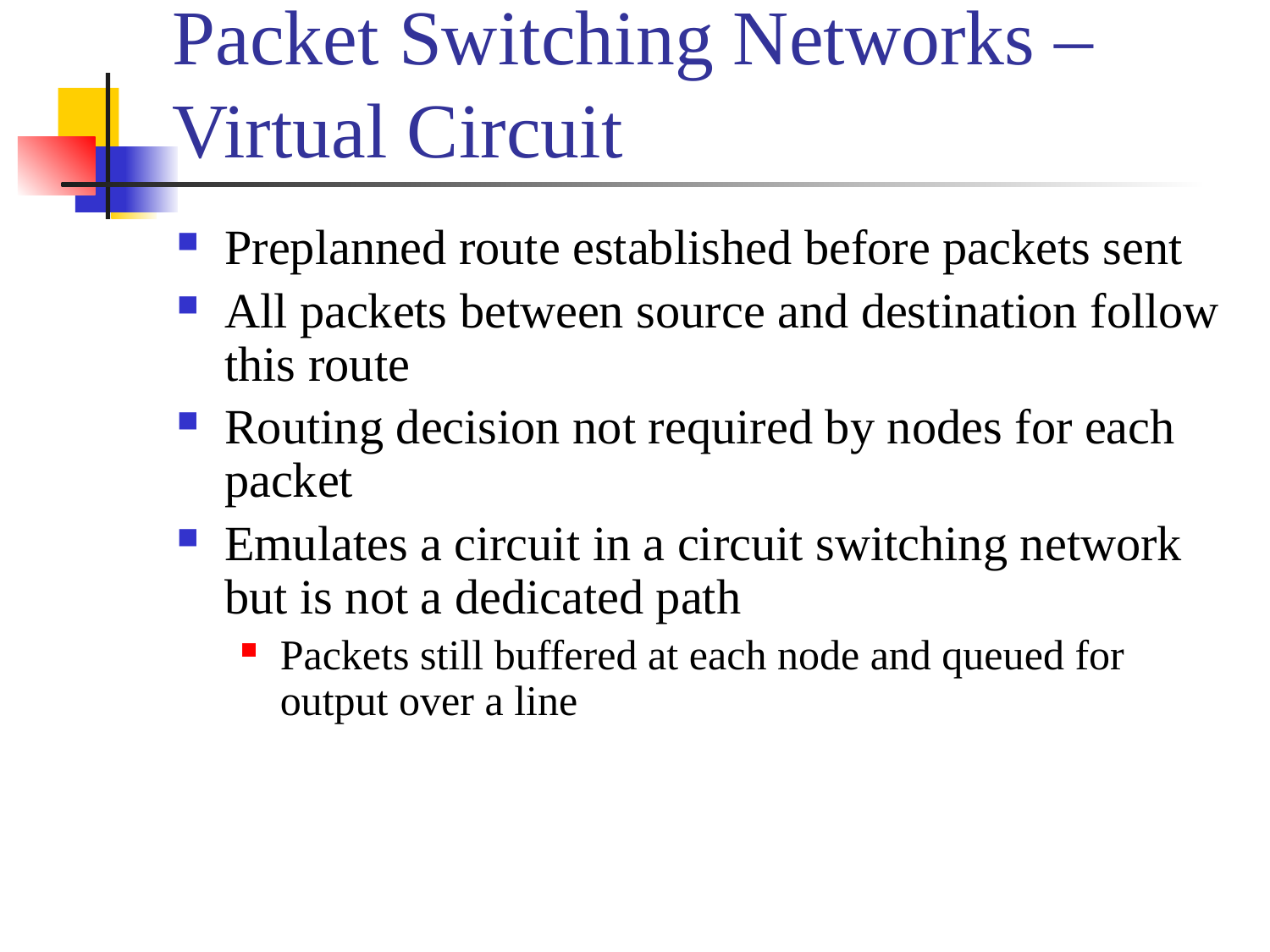

# Packet Switching Networks – Virtual Circuit
Preplanned route established before packets sent
All packets between source and destination follow this route
Routing decision not required by nodes for each packet
Emulates a circuit in a circuit switching network but is not a dedicated path
Packets still buffered at each node and queued for output over a line